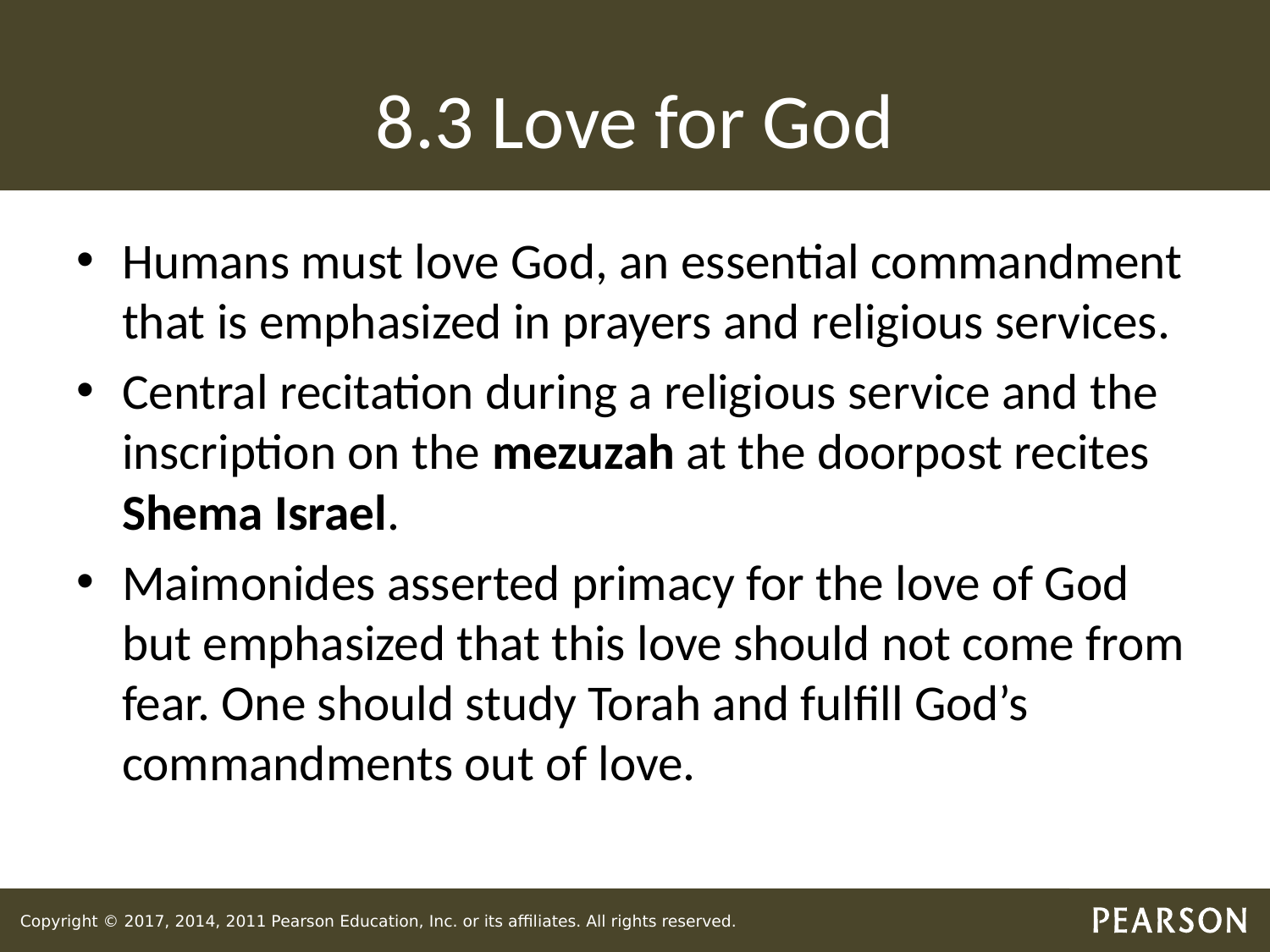

# 8.3 Love for God
Humans must love God, an essential commandment that is emphasized in prayers and religious services.
Central recitation during a religious service and the inscription on the mezuzah at the doorpost recites Shema Israel.
Maimonides asserted primacy for the love of God but emphasized that this love should not come from fear. One should study Torah and fulfill God’s commandments out of love.